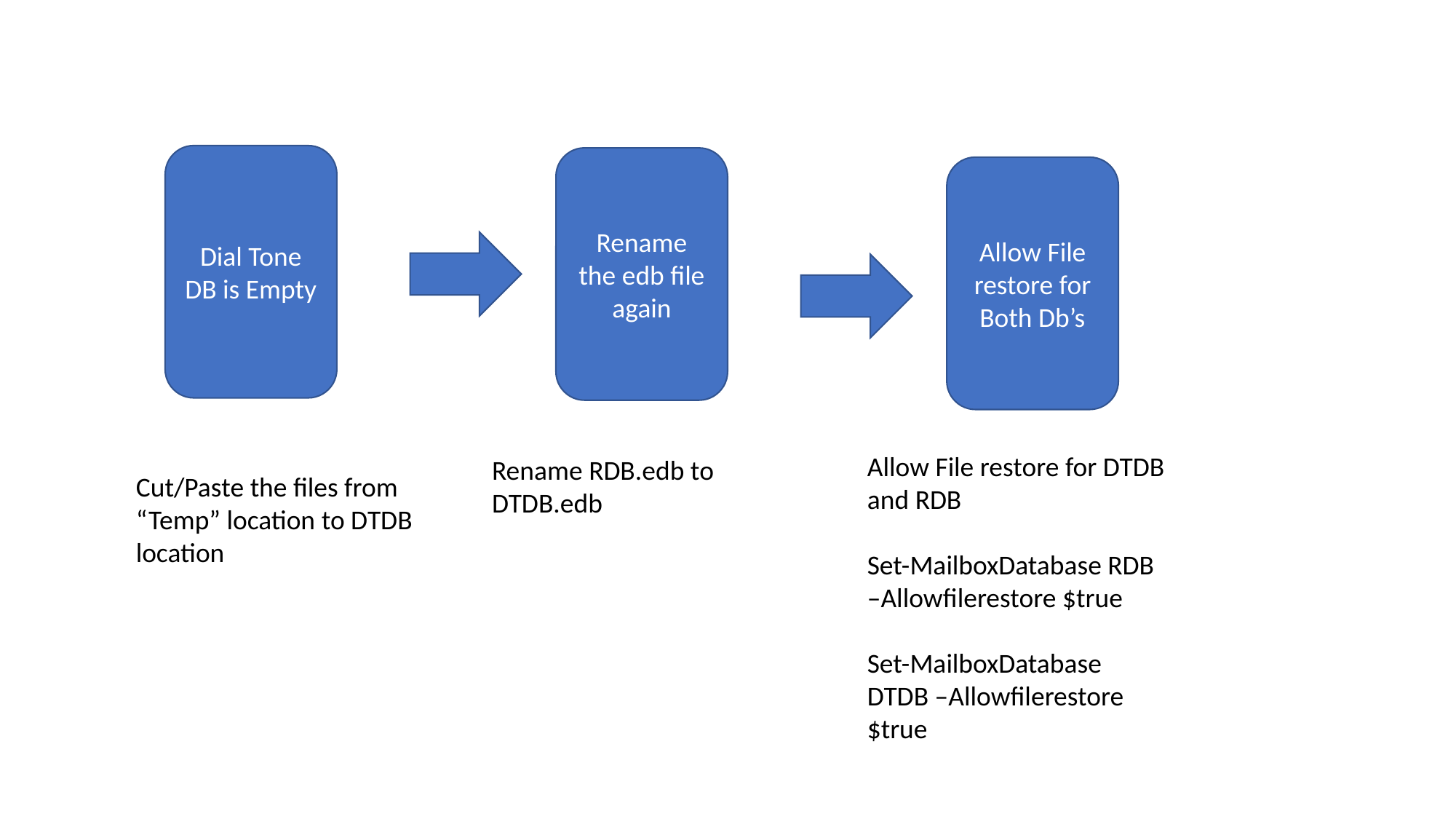

Dial Tone DB is Empty
Rename the edb file again
Allow File restore for Both Db’s

Allow File restore for DTDB and RDB

Set-MailboxDatabase RDB –Allowfilerestore $true

Set-MailboxDatabase DTDB –Allowfilerestore $true

Rename RDB.edb to DTDB.edb
Cut/Paste the files from “Temp” location to DTDB location